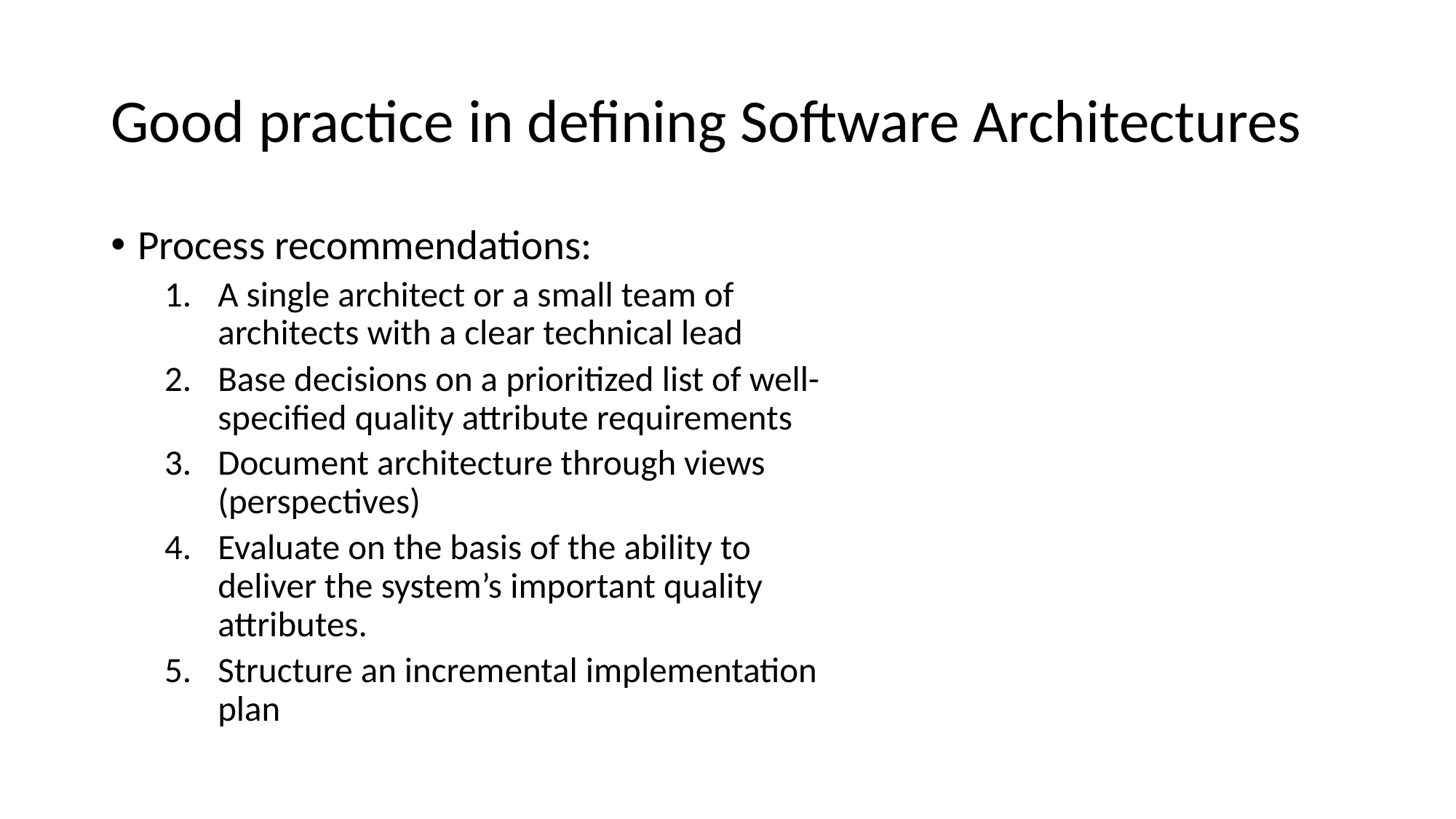

# Good practice in defining Software Architectures
Process recommendations:
A single architect or a small team of architects with a clear technical lead
Base decisions on a prioritized list of well-specified quality attribute requirements
Document architecture through views (perspectives)
Evaluate on the basis of the ability to deliver the system’s important quality attributes.
Structure an incremental implementation plan